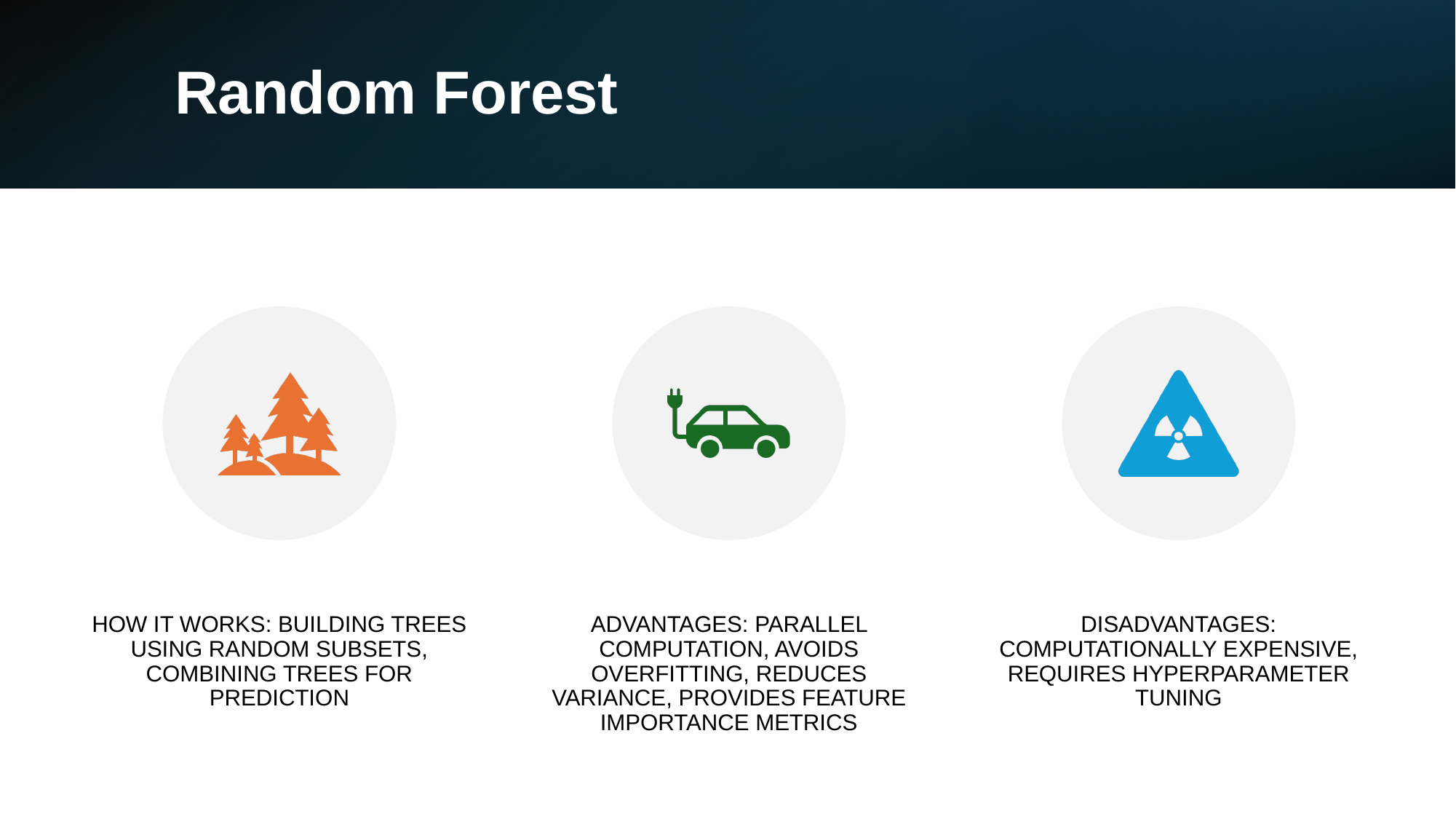

# Random Forest

HOW IT WORKS: BUILDING TREES USING RANDOM SUBSETS, COMBINING TREES FOR PREDICTION

ADVANTAGES: PARALLEL COMPUTATION, AVOIDS OVERFITTING, REDUCES VARIANCE, PROVIDES FEATURE IMPORTANCE METRICS

DISADVANTAGES: COMPUTATIONALLY EXPENSIVE, REQUIRES HYPERPARAMETER TUNING